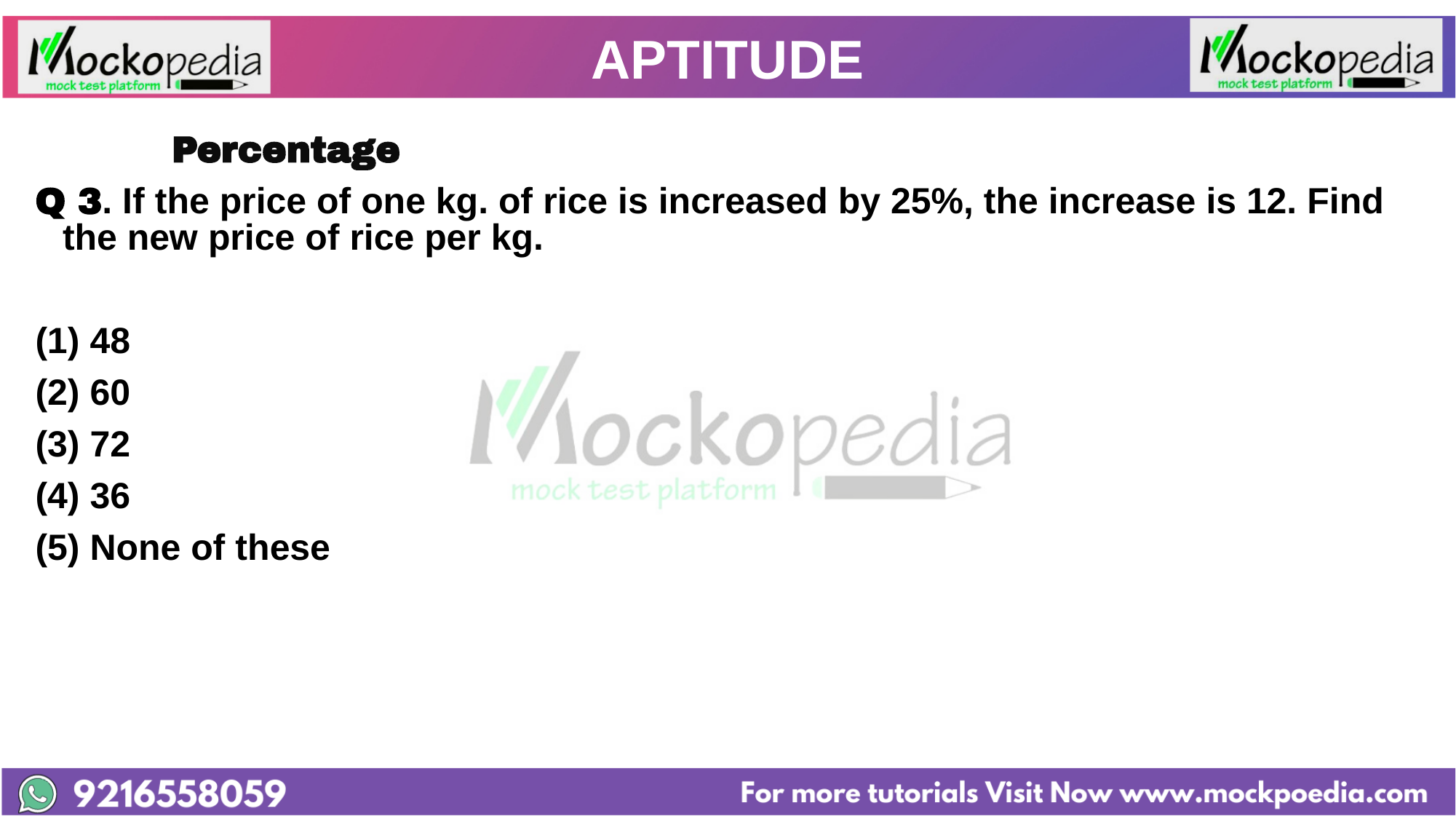

# APTITUDE
		Percentage
Q 3. If the price of one kg. of rice is increased by 25%, the increase is 12. Find the new price of rice per kg.

48
(2) 60
(3) 72
(4) 36
(5) None of these